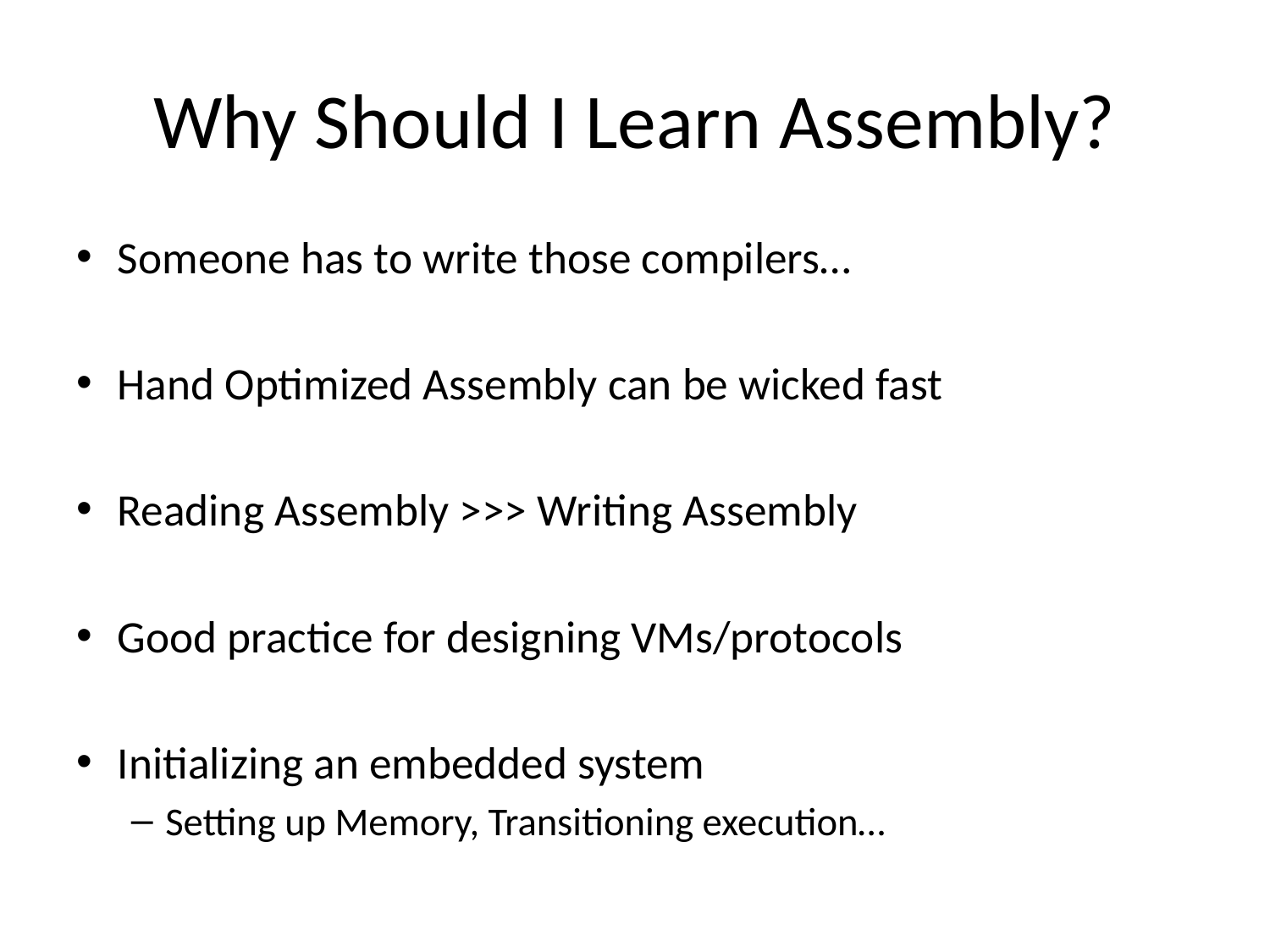

# Why Should I Learn Assembly?
Someone has to write those compilers…

Hand Optimized Assembly can be wicked fast

Reading Assembly >>> Writing Assembly

Good practice for designing VMs/protocols

Initializing an embedded system
Setting up Memory, Transitioning execution…